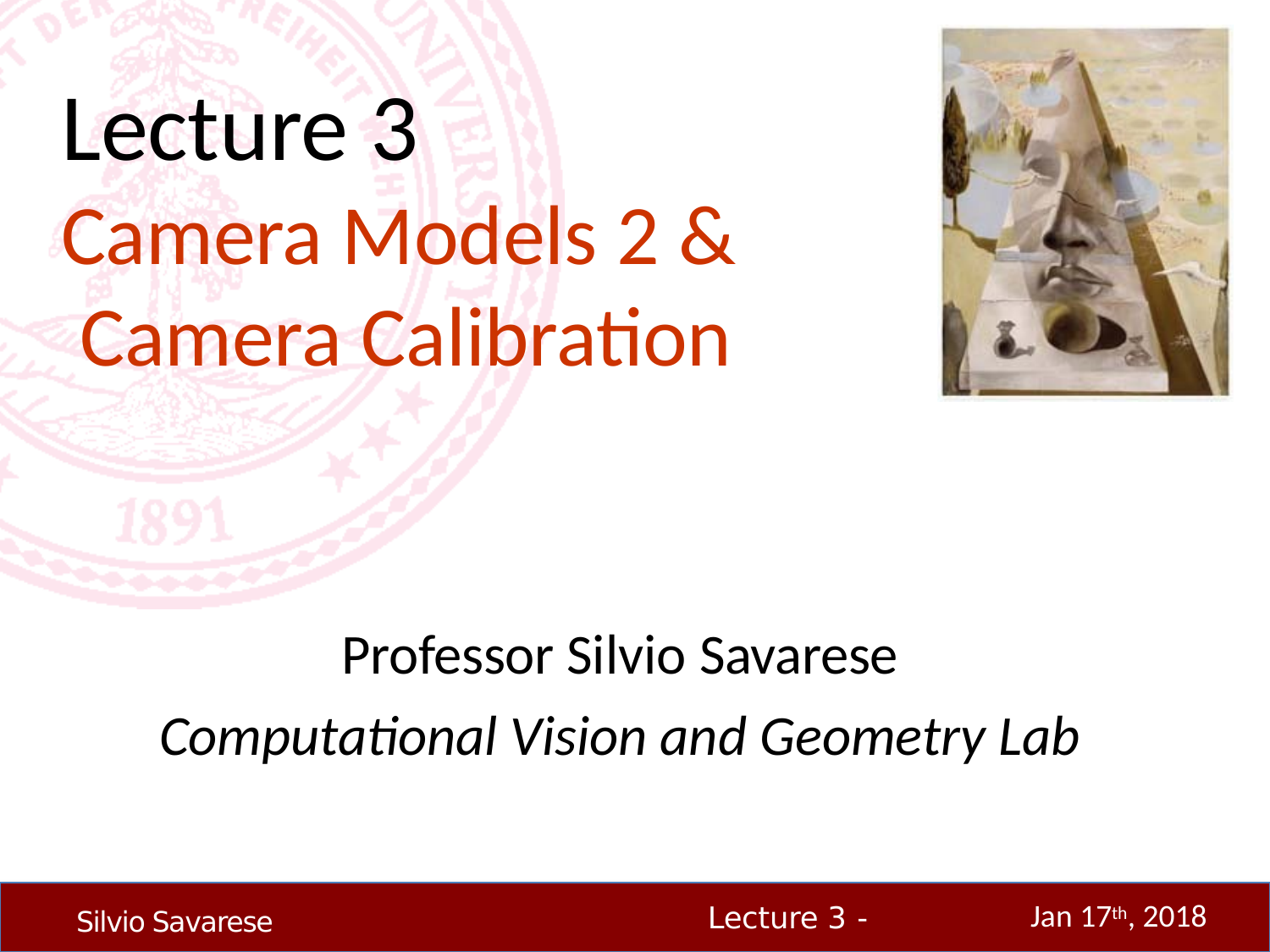

# Lecture 3
Camera Models 2 &  Camera Calibration
Professor Silvio Savarese
Computational Vision and Geometry Lab

Jan 17th, 2018
Lecture 3 -
Silvio Savarese